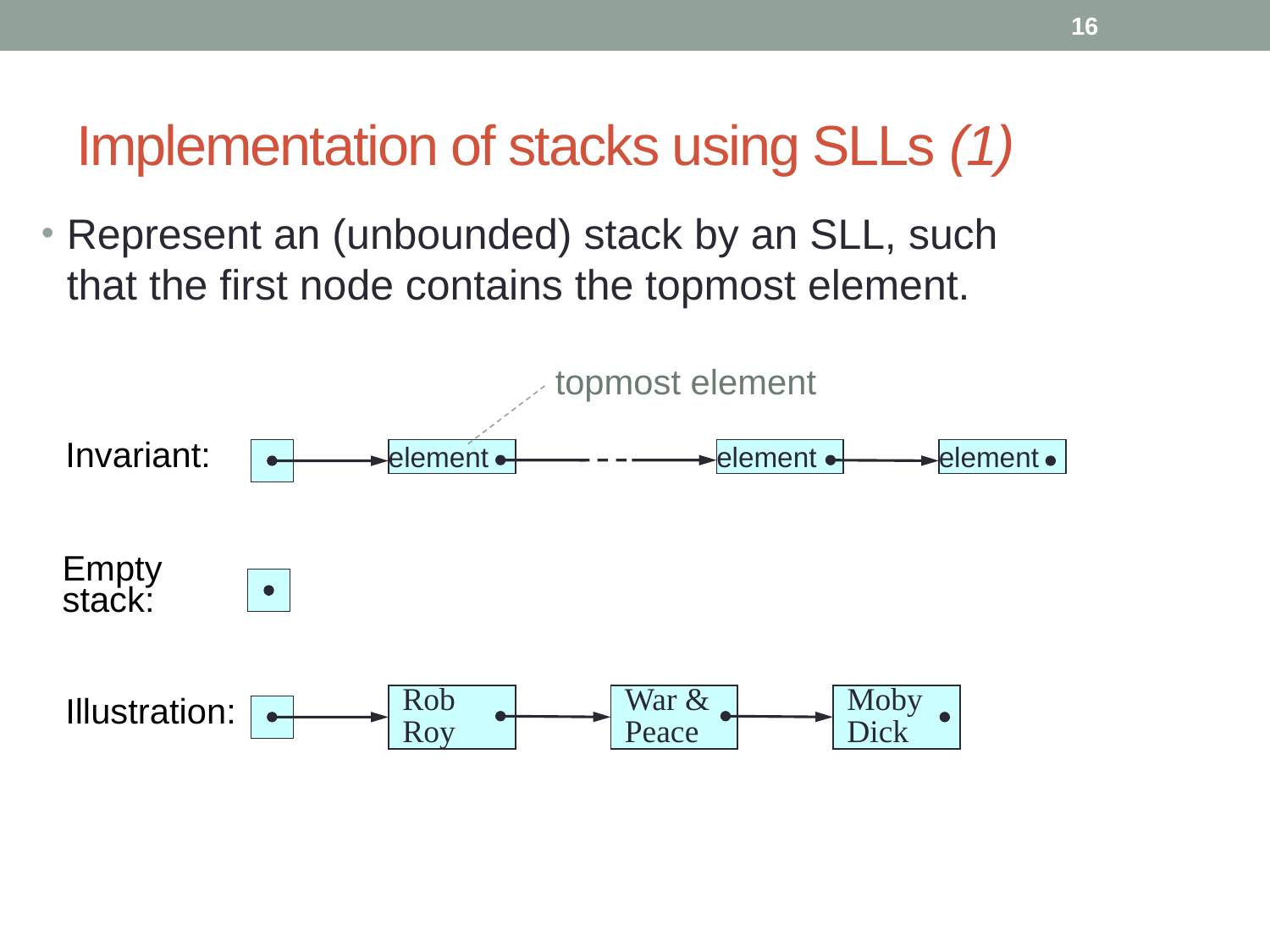

16
# Implementation of stacks using SLLs (1)
Represent an (unbounded) stack by an SLL, such that the first node contains the topmost element.
topmost element

element
element
element
Invariant:

Empty stack:

Rob
Roy
War & Peace
Moby Dick

Illustration: